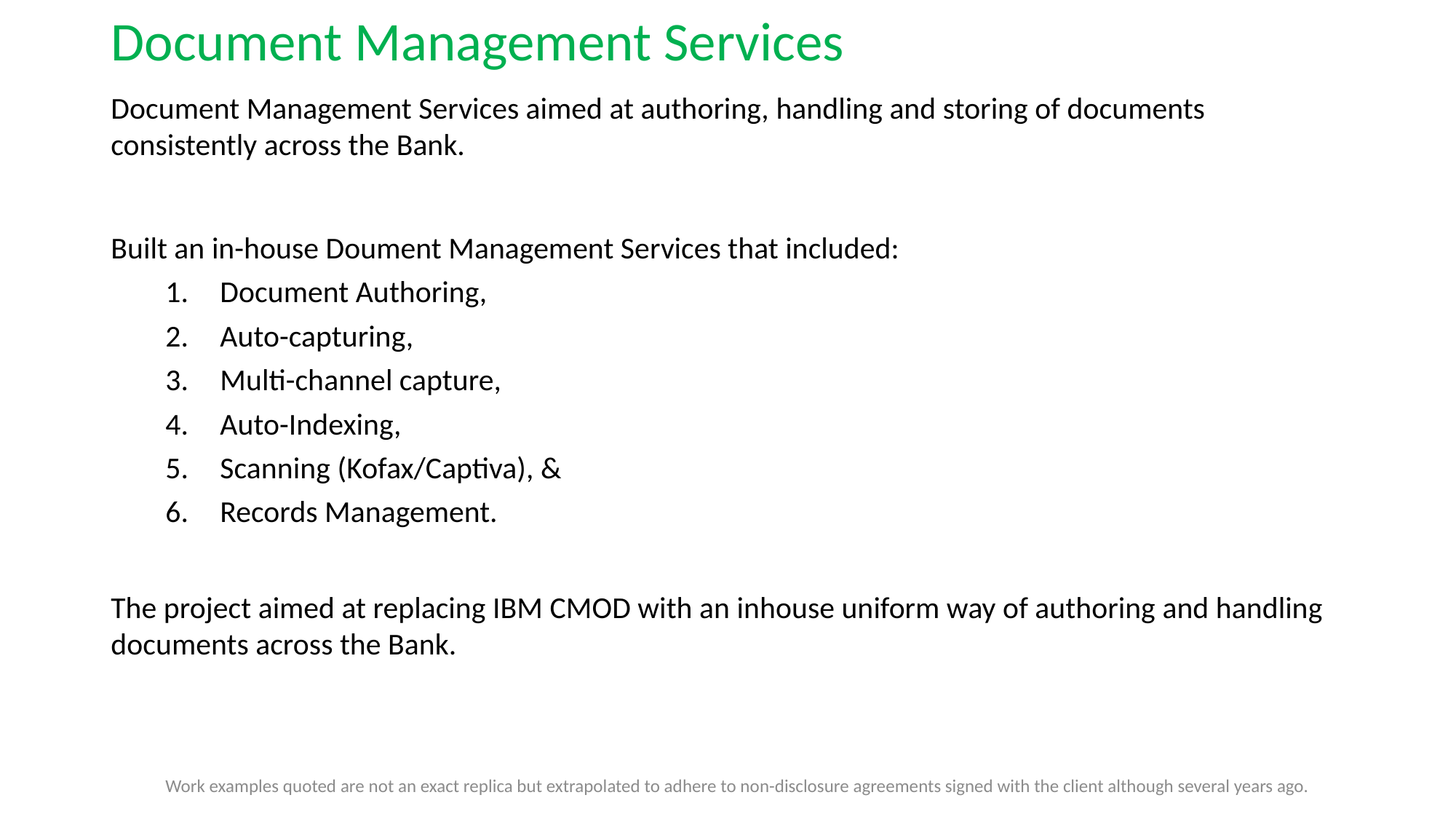

# Document Management Services
Document Management Services aimed at authoring, handling and storing of documents consistently across the Bank.

Built an in-house Doument Management Services that included:
Document Authoring,
Auto-capturing,
Multi-channel capture,
Auto-Indexing,
Scanning (Kofax/Captiva), &
Records Management.

The project aimed at replacing IBM CMOD with an inhouse uniform way of authoring and handling documents across the Bank.
Work examples quoted are not an exact replica but extrapolated to adhere to non-disclosure agreements signed with the client although several years ago.